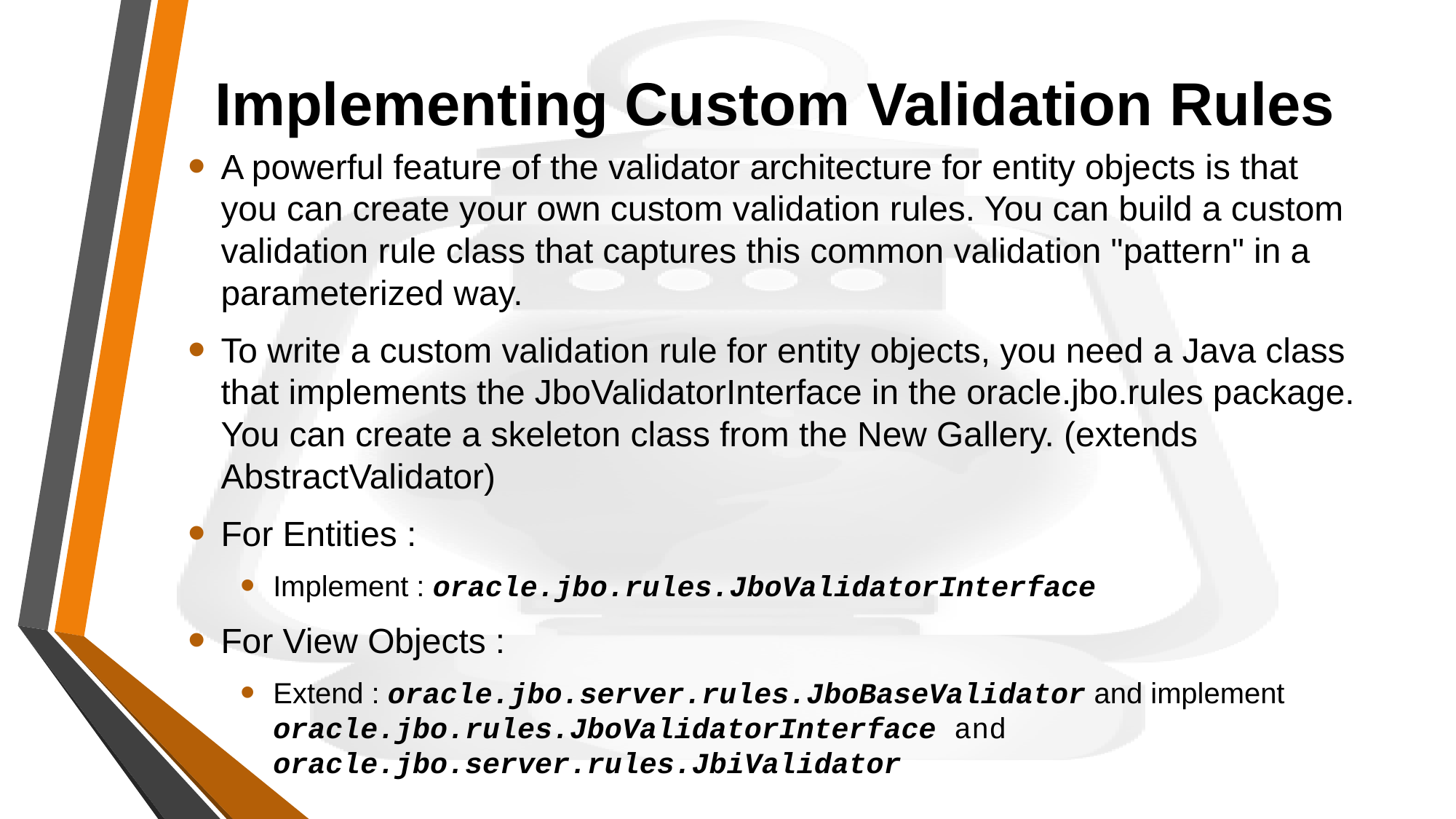

# Implementing Custom Validation Rules
A powerful feature of the validator architecture for entity objects is that you can create your own custom validation rules. You can build a custom validation rule class that captures this common validation "pattern" in a parameterized way.
To write a custom validation rule for entity objects, you need a Java class that implements the JboValidatorInterface in the oracle.jbo.rules package. You can create a skeleton class from the New Gallery. (extends AbstractValidator)
For Entities :
Implement : oracle.jbo.rules.JboValidatorInterface
For View Objects :
Extend : oracle.jbo.server.rules.JboBaseValidator and implement oracle.jbo.rules.JboValidatorInterface and oracle.jbo.server.rules.JbiValidator